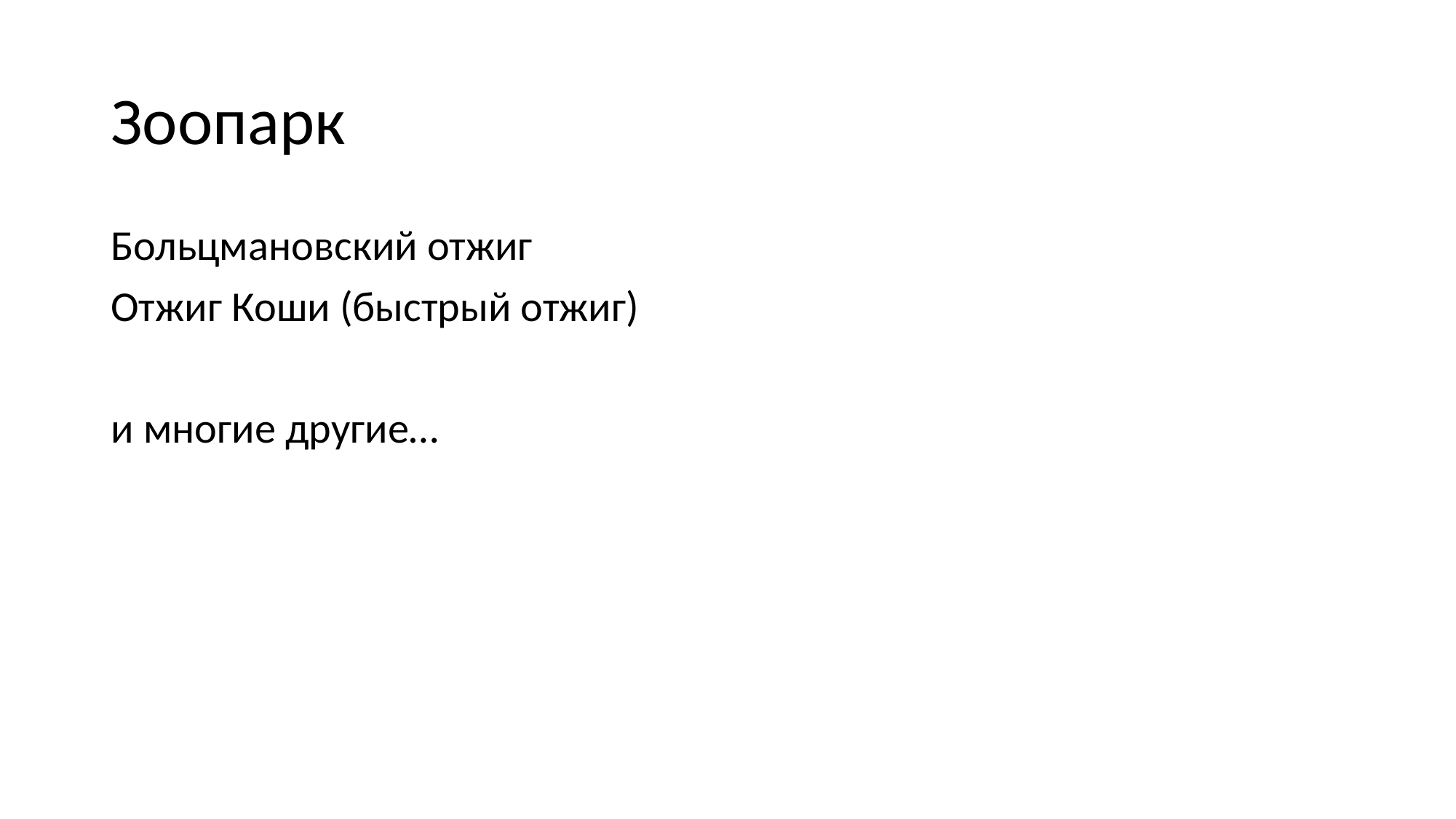

# Зоопарк
Больцмановский отжиг
Отжиг Коши (быстрый отжиг)

и многие другие…